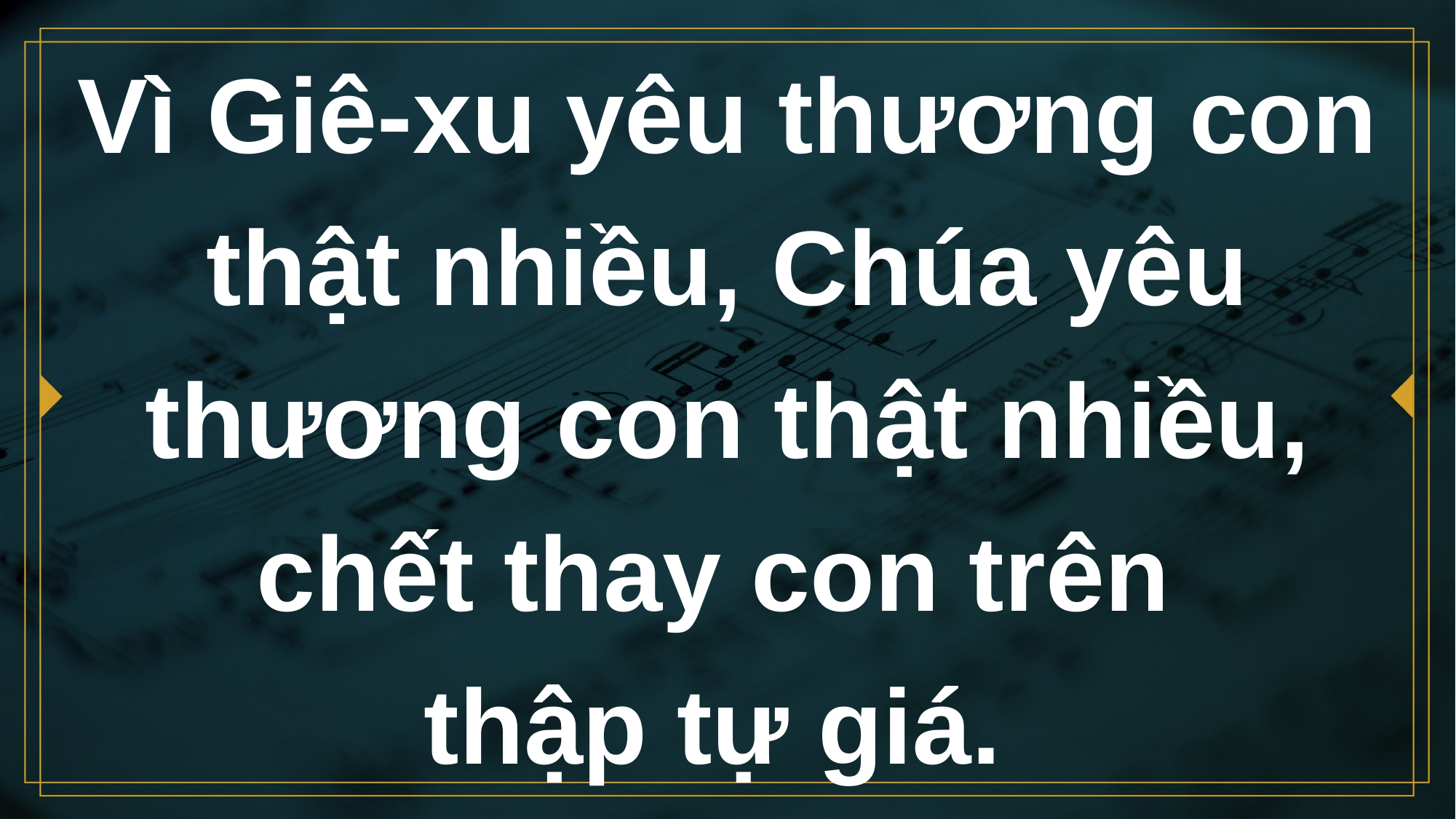

# Vì Giê-xu yêu thương con thật nhiều, Chúa yêu thương con thật nhiều, chết thay con trên thập tự giá.